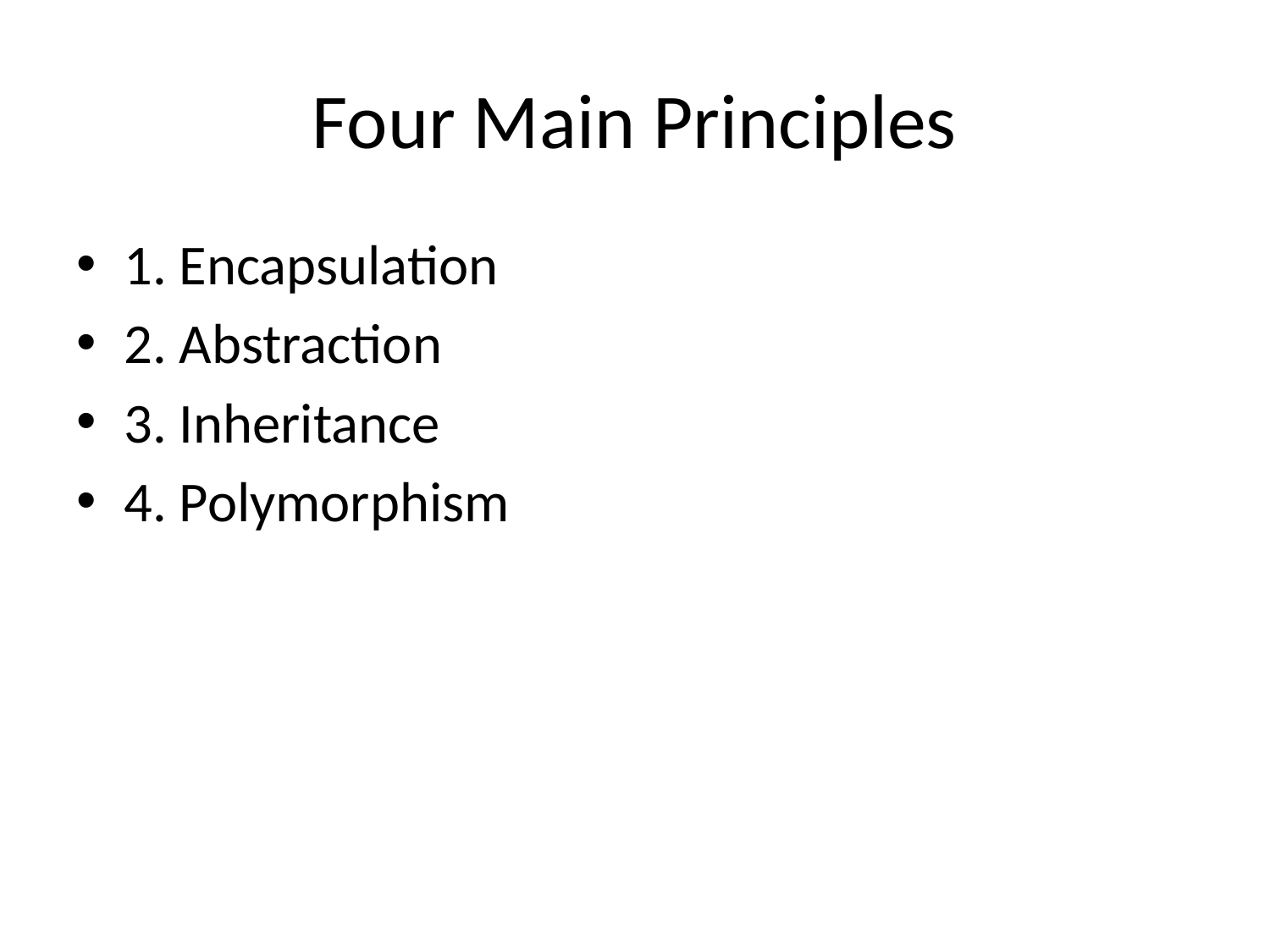

# Four Main Principles
1. Encapsulation
2. Abstraction
3. Inheritance
4. Polymorphism